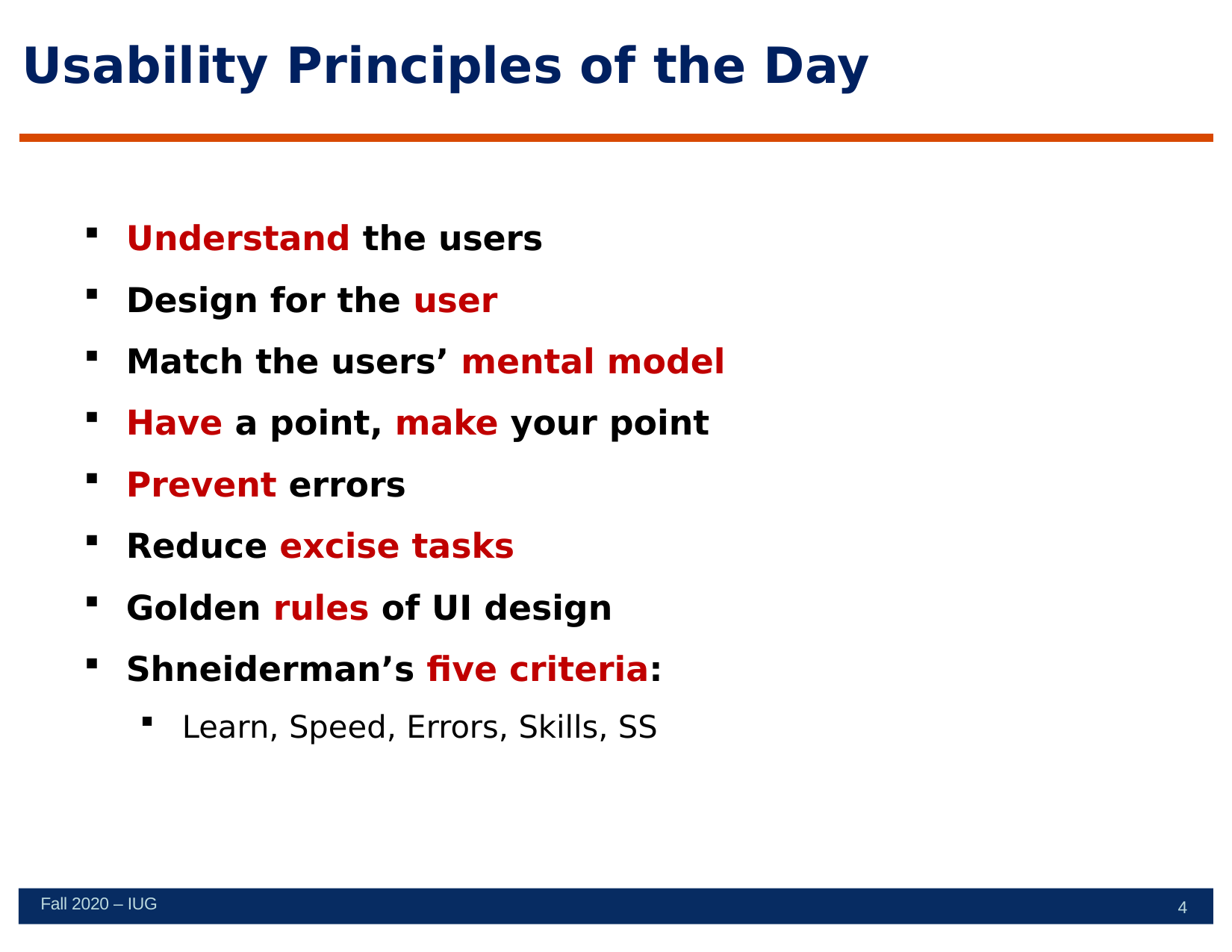

# Usability Principles of the Day
Understand the users
Design for the user
Match the users’ mental model
Have a point, make your point
Prevent errors
Reduce excise tasks
Golden rules of UI design
Shneiderman’s five criteria:
Learn, Speed, Errors, Skills, SS
Fall 2020 – IUG
4